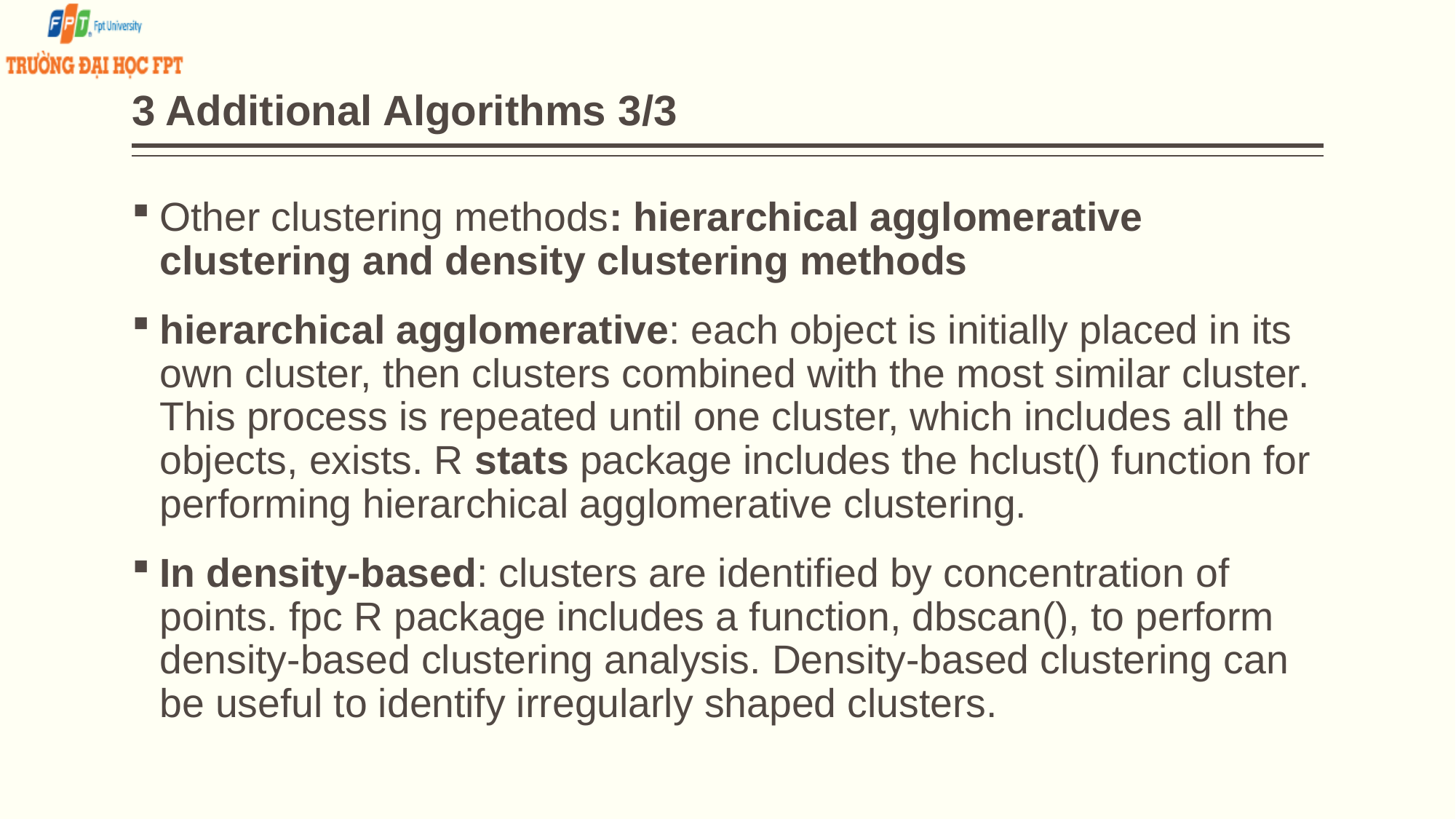

# 3 Additional Algorithms 3/3
Other clustering methods: hierarchical agglomerative clustering and density clustering methods
hierarchical agglomerative: each object is initially placed in its own cluster, then clusters combined with the most similar cluster. This process is repeated until one cluster, which includes all the objects, exists. R stats package includes the hclust() function for performing hierarchical agglomerative clustering.
In density-based: clusters are identified by concentration of points. fpc R package includes a function, dbscan(), to perform density-based clustering analysis. Density-based clustering can be useful to identify irregularly shaped clusters.